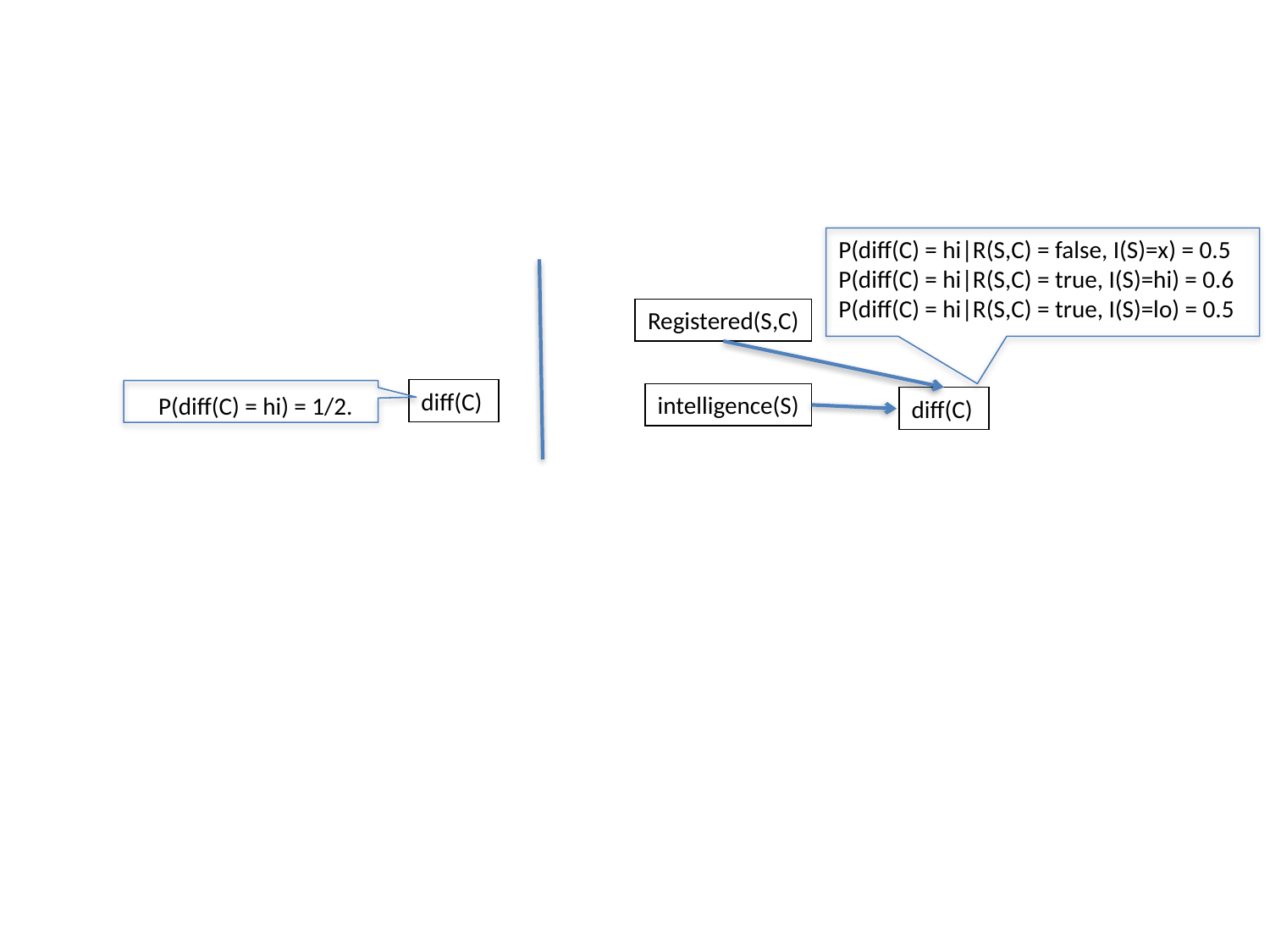

P(diff(C) = hi|R(S,C) = false, I(S)=x) = 0.5
P(diff(C) = hi|R(S,C) = true, I(S)=hi) = 0.6
P(diff(C) = hi|R(S,C) = true, I(S)=lo) = 0.5

Registered(S,C)
diff(C)

intelligence(S)
P(diff(C) = hi) = 1/2.
diff(C)